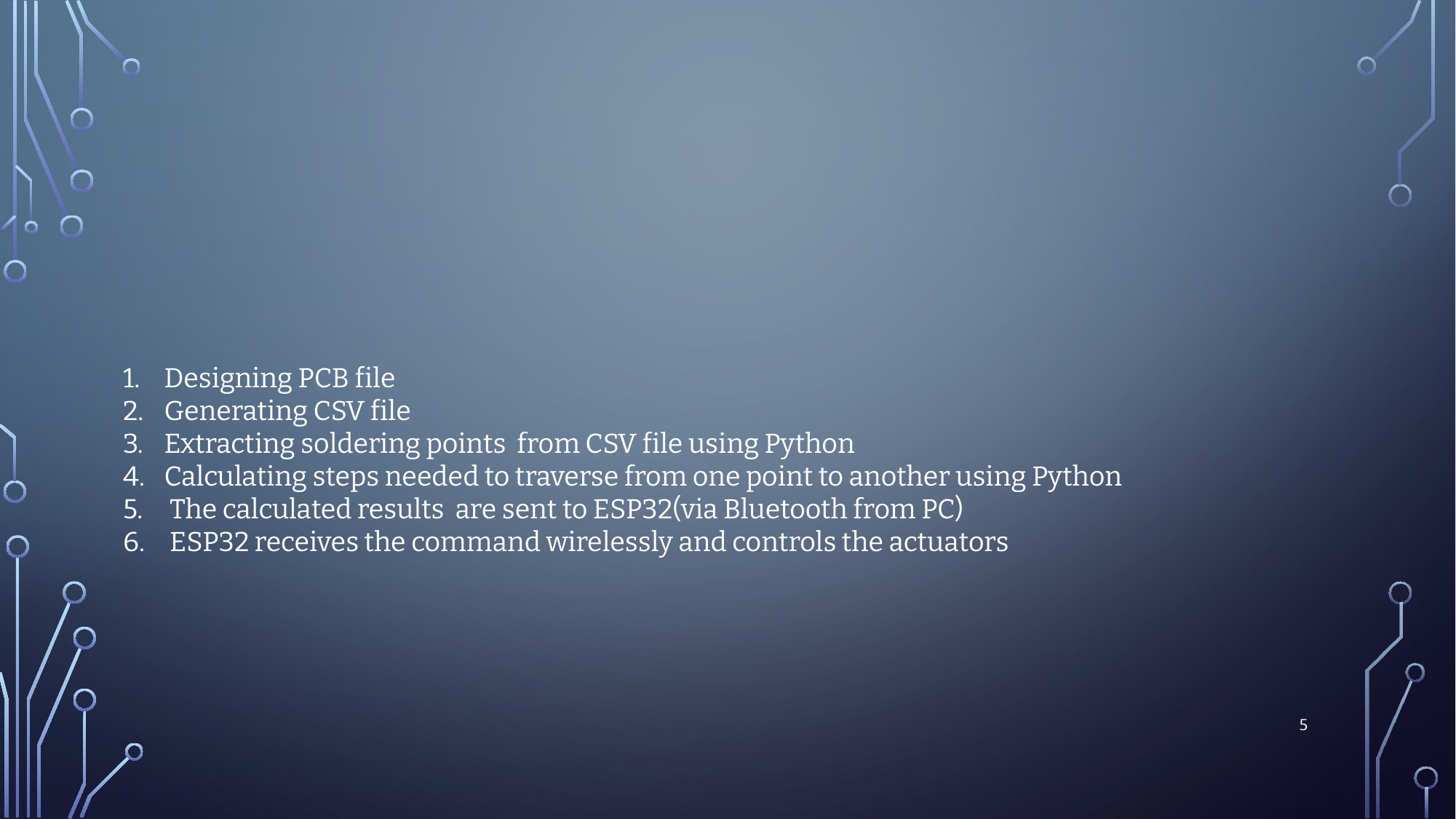

Designing PCB file
Generating CSV file
Extracting soldering points  from CSV file using Python
Calculating steps needed to traverse from one point to another using Python
 The calculated results  are sent to ESP32(via Bluetooth from PC)
 ESP32 receives the command wirelessly and controls the actuators
5